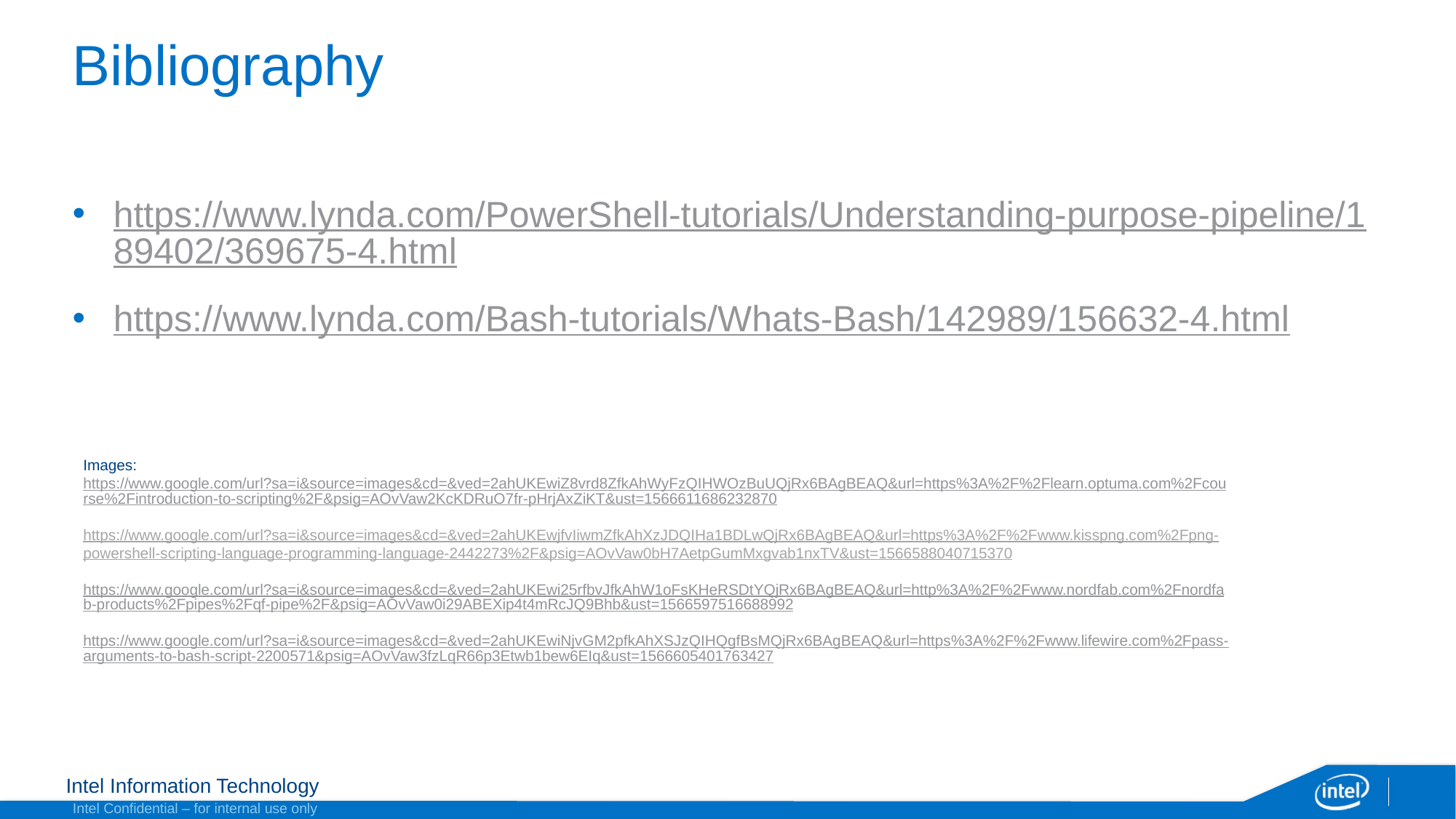

# Bibliography
https://www.lynda.com/PowerShell-tutorials/Understanding-purpose-pipeline/189402/369675-4.html
https://www.lynda.com/Bash-tutorials/Whats-Bash/142989/156632-4.html

Images:
https://www.google.com/url?sa=i&source=images&cd=&ved=2ahUKEwiZ8vrd8ZfkAhWyFzQIHWOzBuUQjRx6BAgBEAQ&url=https%3A%2F%2Flearn.optuma.com%2Fcourse%2Fintroduction-to-scripting%2F&psig=AOvVaw2KcKDRuO7fr-pHrjAxZiKT&ust=1566611686232870

https://www.google.com/url?sa=i&source=images&cd=&ved=2ahUKEwjfvIiwmZfkAhXzJDQIHa1BDLwQjRx6BAgBEAQ&url=https%3A%2F%2Fwww.kisspng.com%2Fpng-powershell-scripting-language-programming-language-2442273%2F&psig=AOvVaw0bH7AetpGumMxgvab1nxTV&ust=1566588040715370

https://www.google.com/url?sa=i&source=images&cd=&ved=2ahUKEwi25rfbvJfkAhW1oFsKHeRSDtYQjRx6BAgBEAQ&url=http%3A%2F%2Fwww.nordfab.com%2Fnordfab-products%2Fpipes%2Fqf-pipe%2F&psig=AOvVaw0i29ABEXip4t4mRcJQ9Bhb&ust=1566597516688992

https://www.google.com/url?sa=i&source=images&cd=&ved=2ahUKEwiNjvGM2pfkAhXSJzQIHQgfBsMQjRx6BAgBEAQ&url=https%3A%2F%2Fwww.lifewire.com%2Fpass-arguments-to-bash-script-2200571&psig=AOvVaw3fzLqR66p3Etwb1bew6EIq&ust=1566605401763427